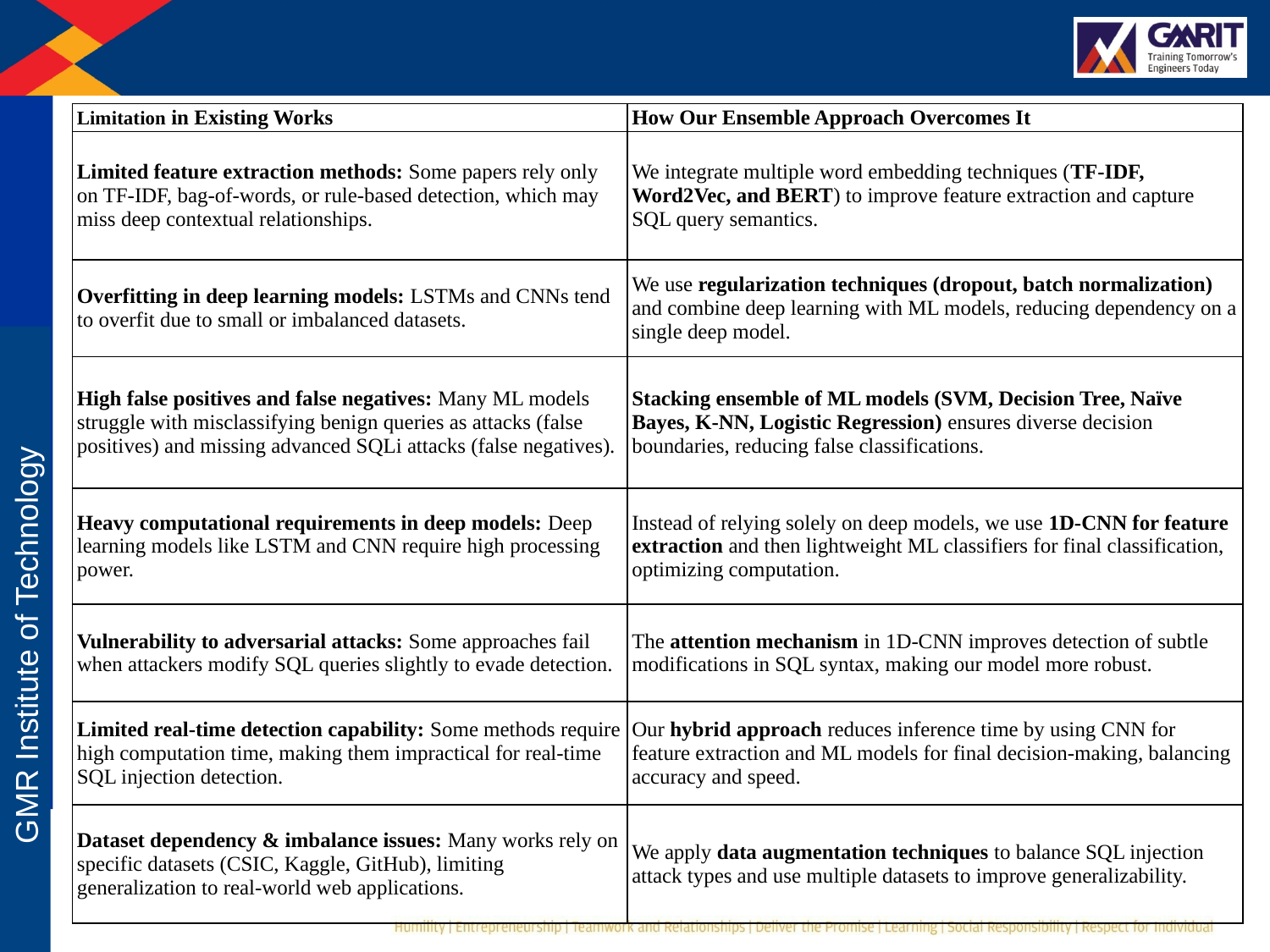

| Limitation in Existing Works | How Our Ensemble Approach Overcomes It |
| --- | --- |
| Limited feature extraction methods: Some papers rely only on TF-IDF, bag-of-words, or rule-based detection, which may miss deep contextual relationships. | We integrate multiple word embedding techniques (TF-IDF, Word2Vec, and BERT) to improve feature extraction and capture SQL query semantics. |
| Overfitting in deep learning models: LSTMs and CNNs tend to overfit due to small or imbalanced datasets. | We use regularization techniques (dropout, batch normalization) and combine deep learning with ML models, reducing dependency on a single deep model. |
| High false positives and false negatives: Many ML models struggle with misclassifying benign queries as attacks (false positives) and missing advanced SQLi attacks (false negatives). | Stacking ensemble of ML models (SVM, Decision Tree, Naïve Bayes, K-NN, Logistic Regression) ensures diverse decision boundaries, reducing false classifications. |
| Heavy computational requirements in deep models: Deep learning models like LSTM and CNN require high processing power. | Instead of relying solely on deep models, we use 1D-CNN for feature extraction and then lightweight ML classifiers for final classification, optimizing computation. |
| Vulnerability to adversarial attacks: Some approaches fail when attackers modify SQL queries slightly to evade detection. | The attention mechanism in 1D-CNN improves detection of subtle modifications in SQL syntax, making our model more robust. |
| Limited real-time detection capability: Some methods require high computation time, making them impractical for real-time SQL injection detection. | Our hybrid approach reduces inference time by using CNN for feature extraction and ML models for final decision-making, balancing accuracy and speed. |
| Dataset dependency & imbalance issues: Many works rely on specific datasets (CSIC, Kaggle, GitHub), limiting generalization to real-world web applications. | We apply data augmentation techniques to balance SQL injection attack types and use multiple datasets to improve generalizability. |